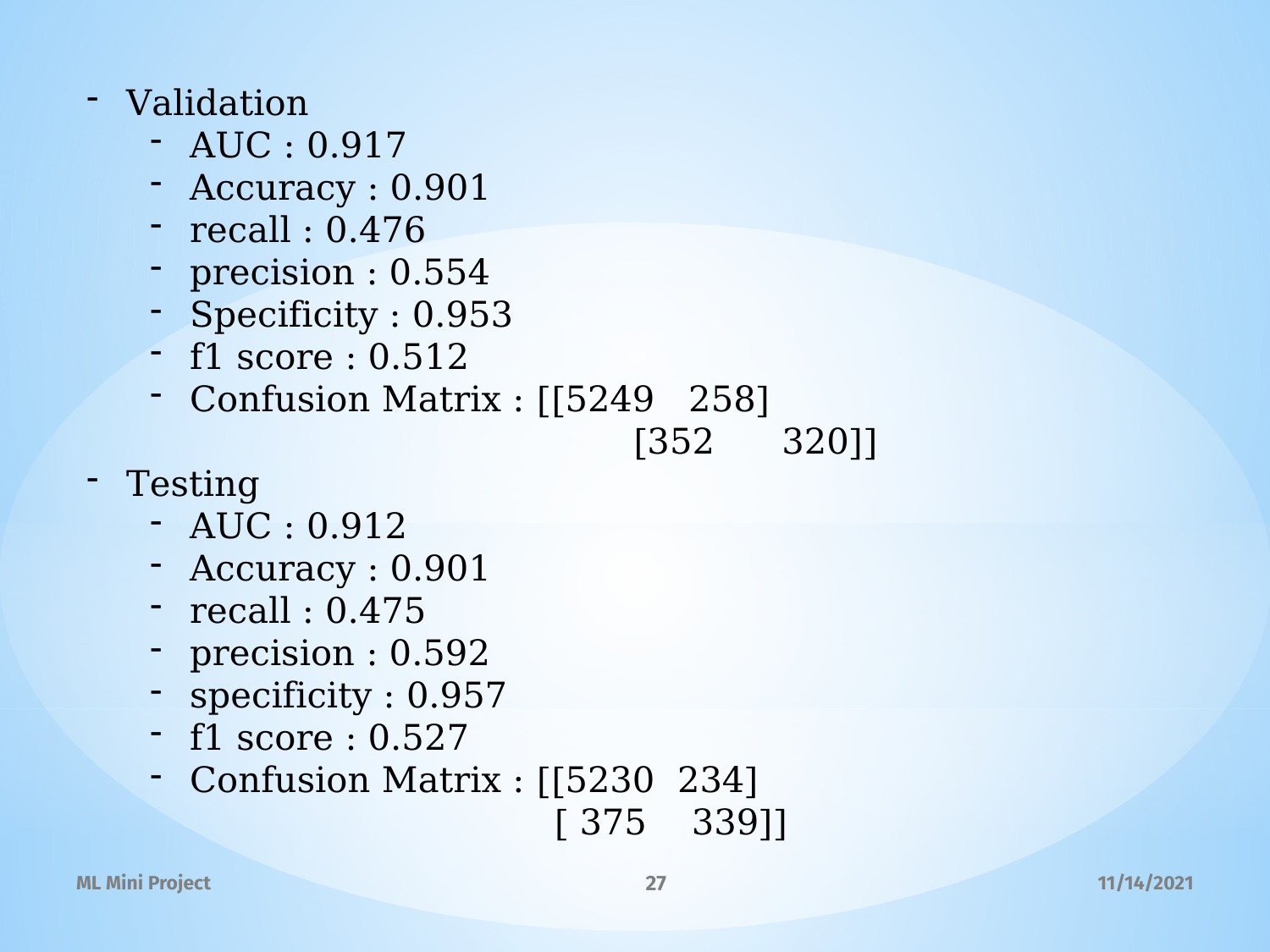

Validation
AUC : 0.917
Accuracy : 0.901
recall : 0.476
precision : 0.554
Specificity : 0.953
f1 score : 0.512
Confusion Matrix : [[5249   258]
                                           [352      320]]
Testing
AUC : 0.912
Accuracy : 0.901
recall : 0.475
precision : 0.592
specificity : 0.957
f1 score : 0.527
Confusion Matrix : [[5230  234]
			  [ 375    339]]
ML Mini Project
27
11/14/2021